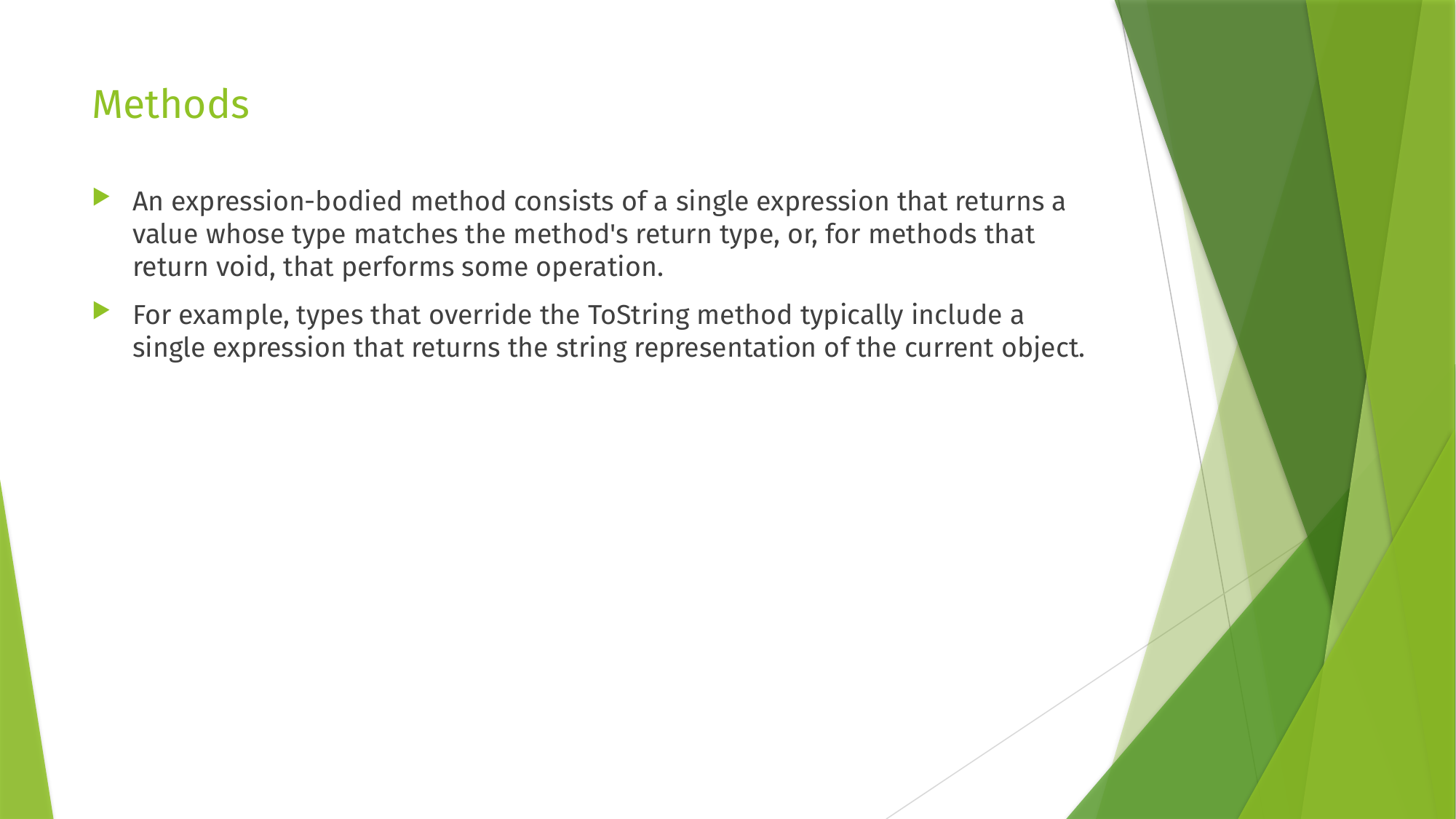

# Methods
An expression-bodied method consists of a single expression that returns a value whose type matches the method's return type, or, for methods that return void, that performs some operation.
For example, types that override the ToString method typically include a single expression that returns the string representation of the current object.